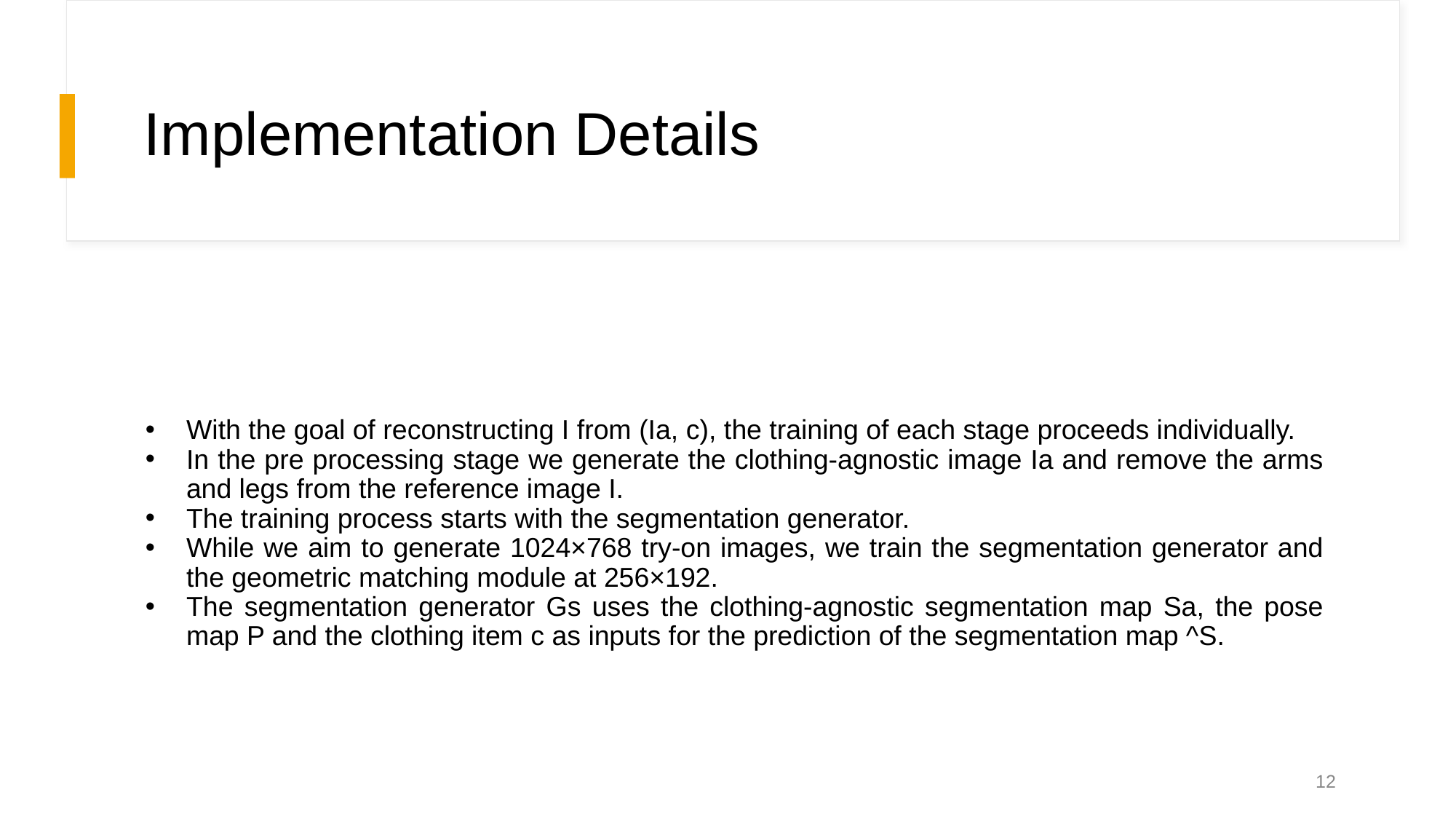

# Implementation Details

With the goal of reconstructing I from (Ia, c), the training of each stage proceeds individually.
In the pre processing stage we generate the clothing-agnostic image Ia and remove the arms and legs from the reference image I.
The training process starts with the segmentation generator.
While we aim to generate 1024×768 try-on images, we train the segmentation generator and the geometric matching module at 256×192.
The segmentation generator Gs uses the clothing-agnostic segmentation map Sa, the pose map P and the clothing item c as inputs for the prediction of the segmentation map ^S.
12